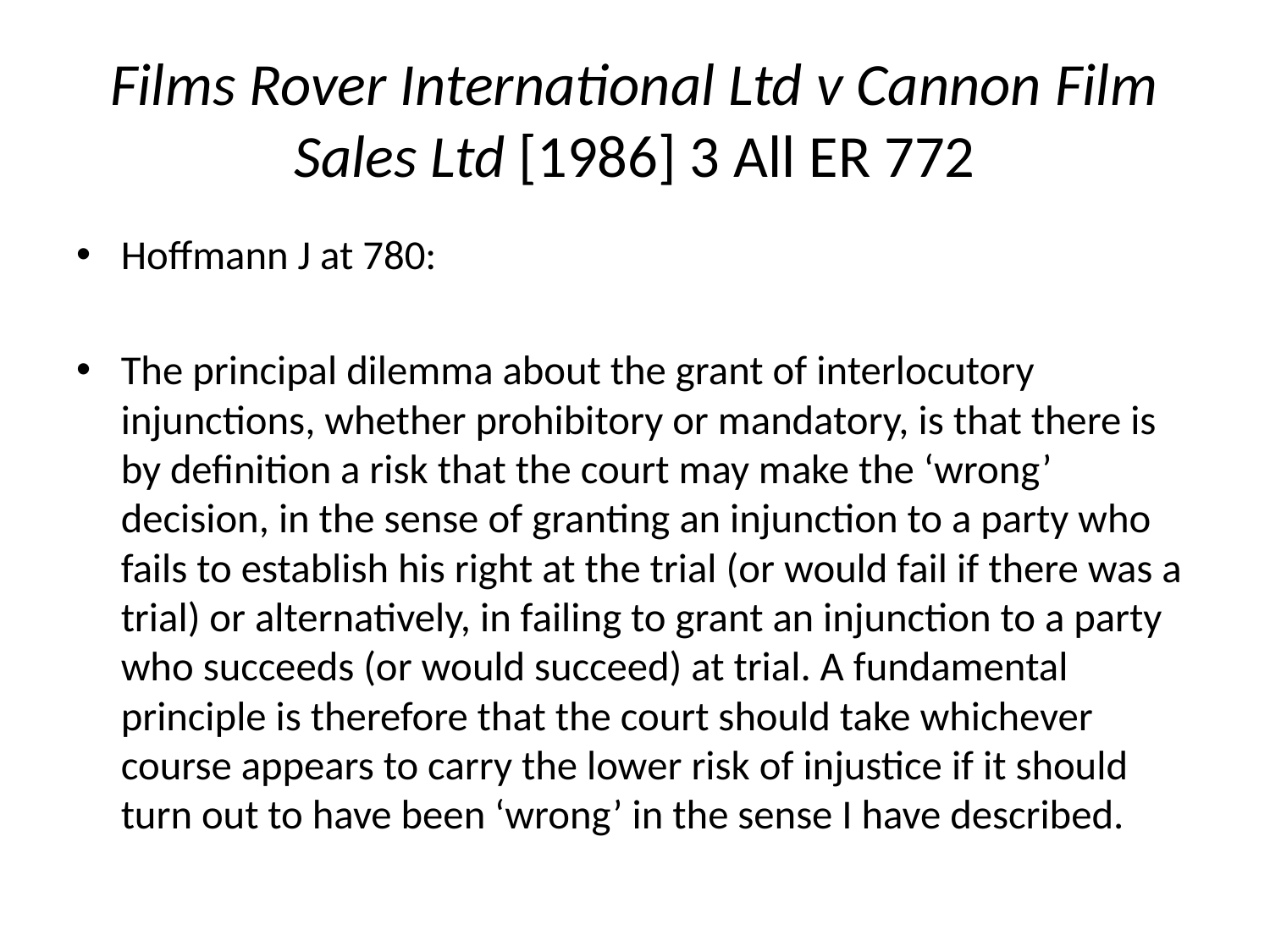

# Films Rover International Ltd v Cannon Film Sales Ltd [1986] 3 All ER 772
Hoffmann J at 780:

The principal dilemma about the grant of interlocutory injunctions, whether prohibitory or mandatory, is that there is by definition a risk that the court may make the ‘wrong’ decision, in the sense of granting an injunction to a party who fails to establish his right at the trial (or would fail if there was a trial) or alternatively, in failing to grant an injunction to a party who succeeds (or would succeed) at trial. A fundamental principle is therefore that the court should take whichever course appears to carry the lower risk of injustice if it should turn out to have been ‘wrong’ in the sense I have described.